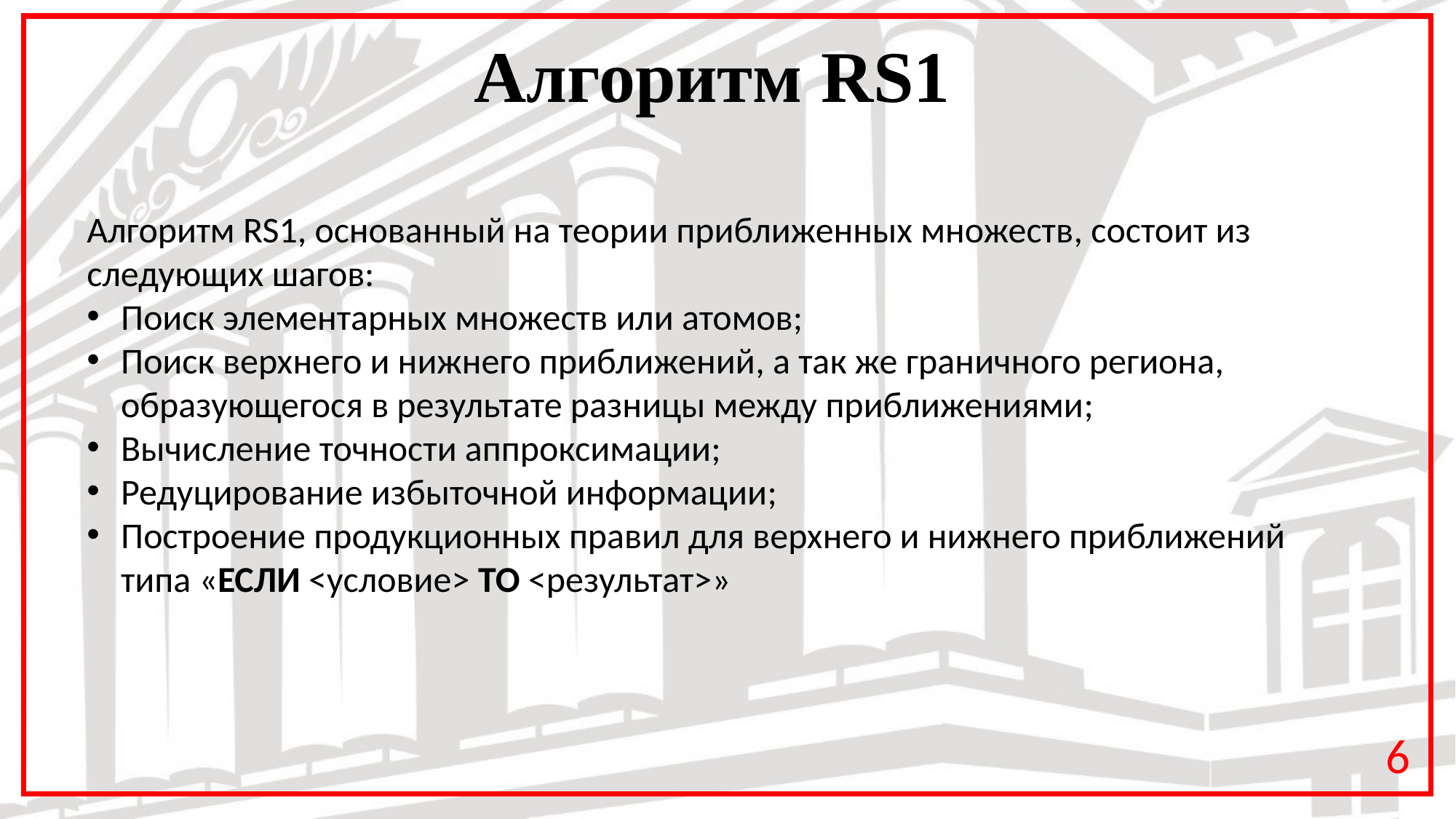

# Алгоритм RS1

Алгоритм RS1, основанный на теории приближенных множеств, состоит из следующих шагов:
Поиск элементарных множеств или атомов;
Поиск верхнего и нижнего приближений, а так же граничного региона, образующегося в результате разницы между приближениями;
Вычисление точности аппроксимации;
Редуцирование избыточной информации;
Построение продукционных правил для верхнего и нижнего приближений типа «ЕСЛИ <условие> ТО <результат>»
6